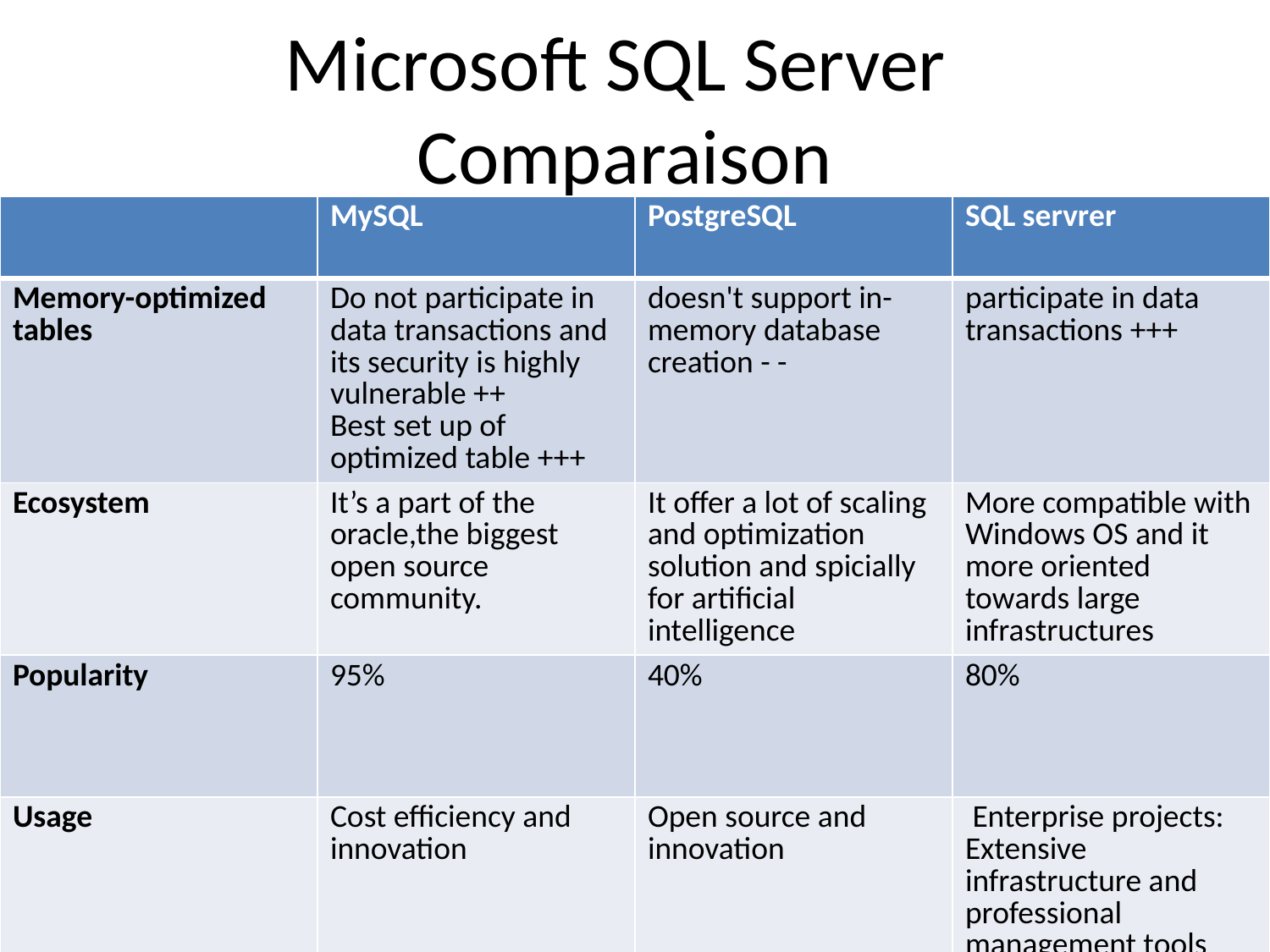

# Microsoft SQL Server  Comparaison

|  | MySQL | PostgreSQL | SQL servrer |
| --- | --- | --- | --- |
| Memory-optimized tables | Do not participate in data transactions and its security is highly vulnerable ++ Best set up of optimized table +++ | doesn't support in-memory database creation - - | participate in data transactions +++ |
| Ecosystem | It’s a part of the oracle,the biggest open source community. | It offer a lot of scaling and optimization solution and spicially for artificial intelligence | More compatible with Windows OS and it more oriented towards large infrastructures |
| Popularity | 95% | 40% | 80% |
| Usage | Cost efficiency and innovation | Open source and innovation | Enterprise projects: Extensive infrastructure and professional management tools |